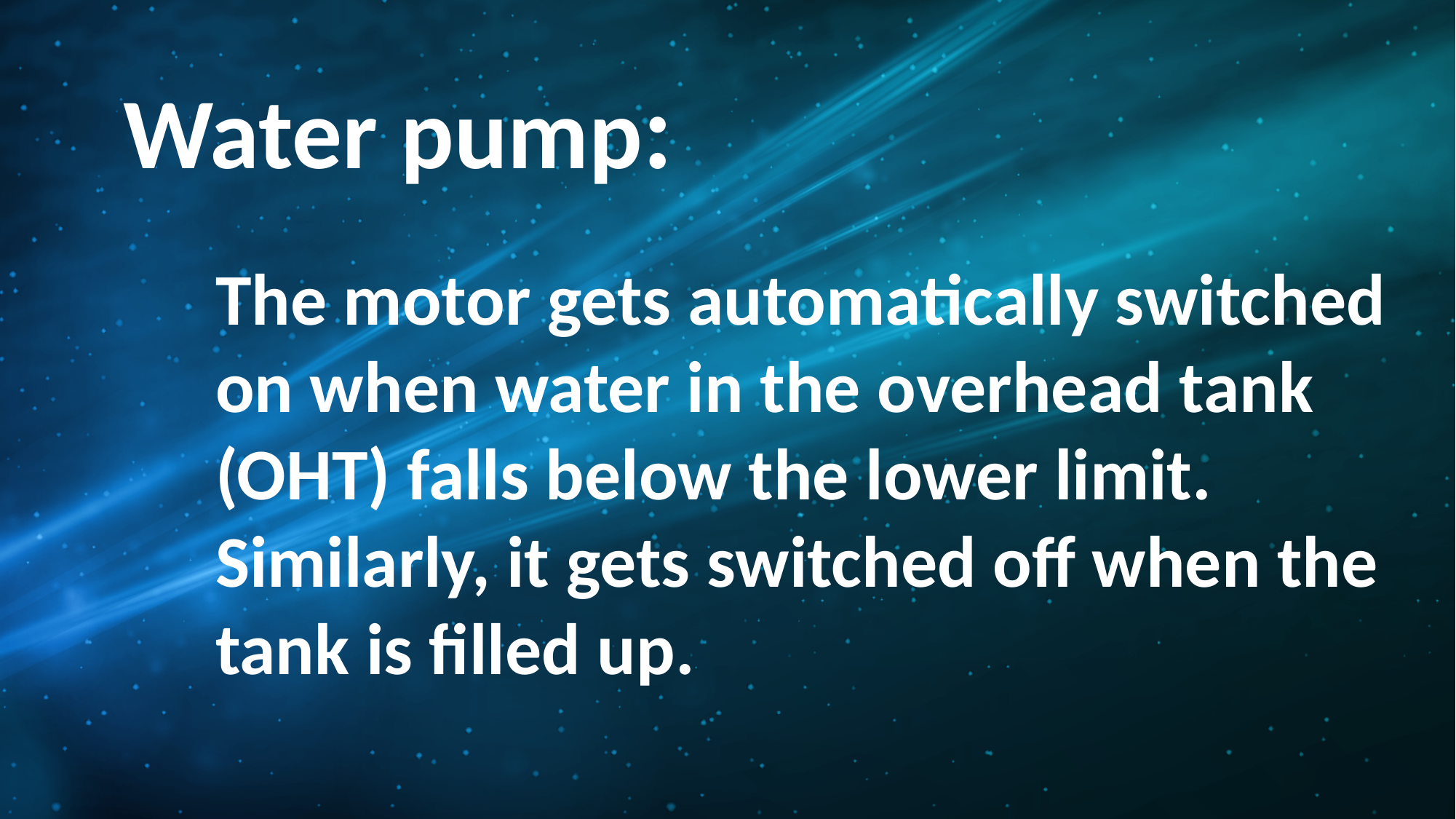

Water pump:
The motor gets automatically switched on when water in the overhead tank (OHT) falls below the lower limit. Similarly, it gets switched off when the tank is filled up.